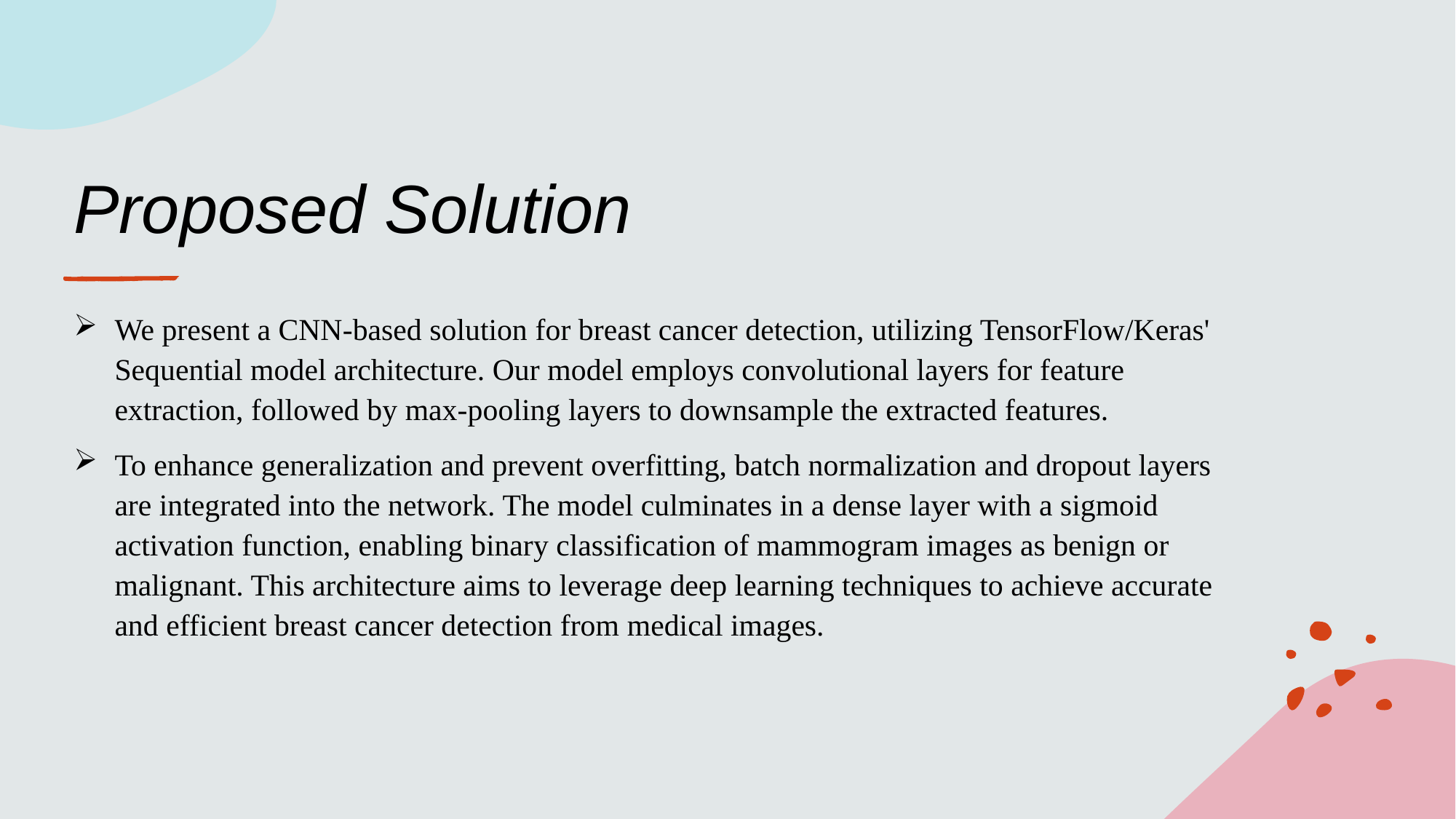

# Proposed Solution
We present a CNN-based solution for breast cancer detection, utilizing TensorFlow/Keras' Sequential model architecture. Our model employs convolutional layers for feature extraction, followed by max-pooling layers to downsample the extracted features.
To enhance generalization and prevent overfitting, batch normalization and dropout layers are integrated into the network. The model culminates in a dense layer with a sigmoid activation function, enabling binary classification of mammogram images as benign or malignant. This architecture aims to leverage deep learning techniques to achieve accurate and efficient breast cancer detection from medical images.